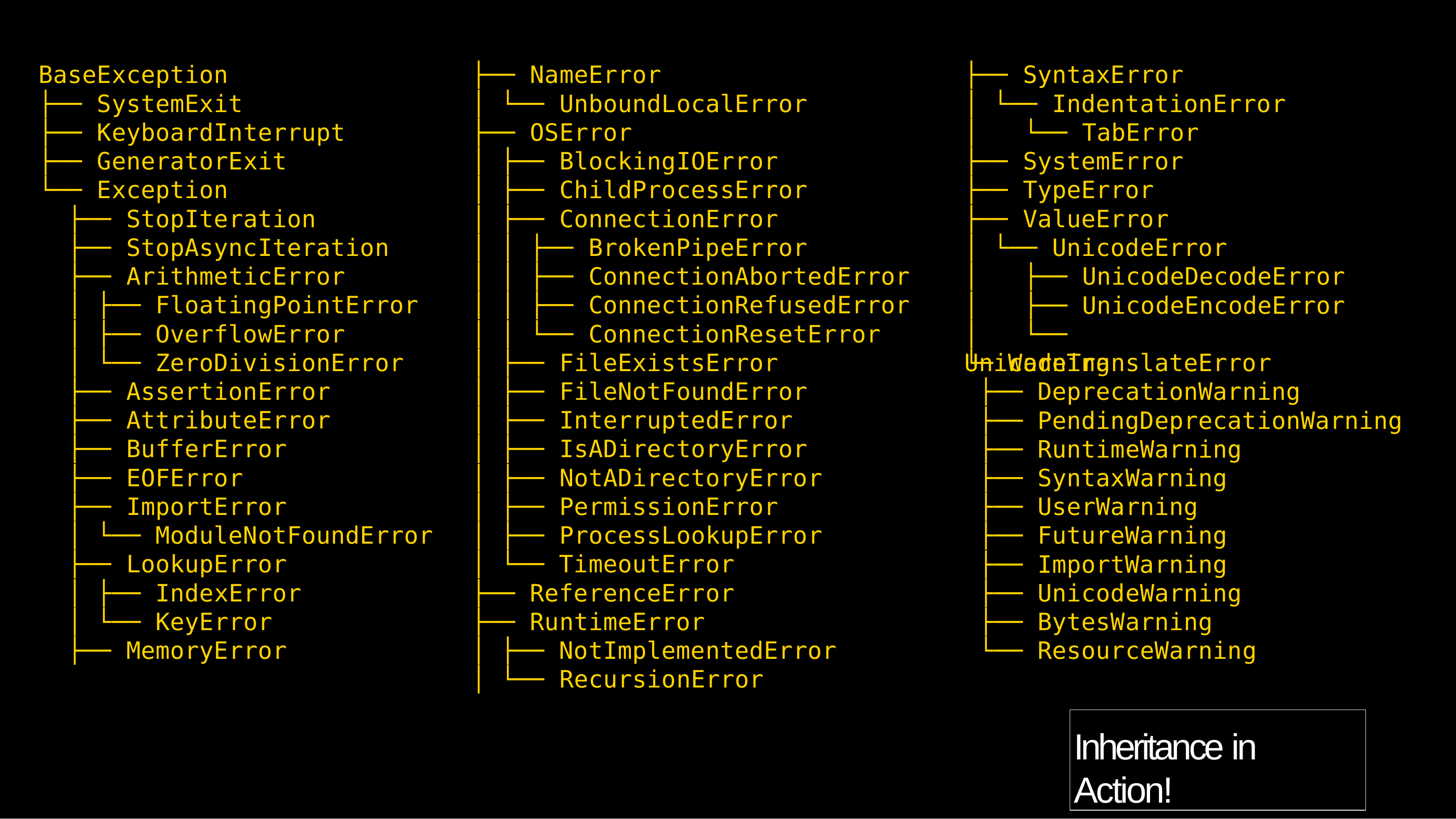

# BaseException
├── NameError
│ └── UnboundLocalError
├── OSError
│ ├── BlockingIOError
│ ├── ChildProcessError
│ ├── ConnectionError
│ │ ├── BrokenPipeError
│ │ ├── ConnectionAbortedError
│ │ ├── ConnectionRefusedError
│ │ └── ConnectionResetError
│ ├── FileExistsError
│ ├── FileNotFoundError
│ ├── InterruptedError
│ ├── IsADirectoryError
│ ├── NotADirectoryError
│ ├── PermissionError
│ ├── ProcessLookupError
│ └── TimeoutError
├── ReferenceError
├── RuntimeError
│ ├── NotImplementedError
│ └── RecursionError
├── SyntaxError
│ └── IndentationError
├── SystemExit
├── KeyboardInterrupt
├── GeneratorExit
└── Exception
├── StopIteration
├── StopAsyncIteration
├── ArithmeticError
│ ├── FloatingPointError
│ ├── OverflowError
│ └── ZeroDivisionError
├── AssertionError
├── AttributeError
├── BufferError
├── EOFError
├── ImportError
│ └── ModuleNotFoundError
├── LookupError
│ ├── IndexError
│ └── KeyError
├── MemoryError
│	└── TabError
├── SystemError
├── TypeError
├── ValueError
│ └── UnicodeError
│	├── UnicodeDecodeError
│	├── UnicodeEncodeError
│	└── UnicodeTranslateError
└─ Warning
├── DeprecationWarning
├── PendingDeprecationWarning
├── RuntimeWarning
├── SyntaxWarning
├── UserWarning
├── FutureWarning
├── ImportWarning
├── UnicodeWarning
├── BytesWarning
└── ResourceWarning
Inheritance in Action!